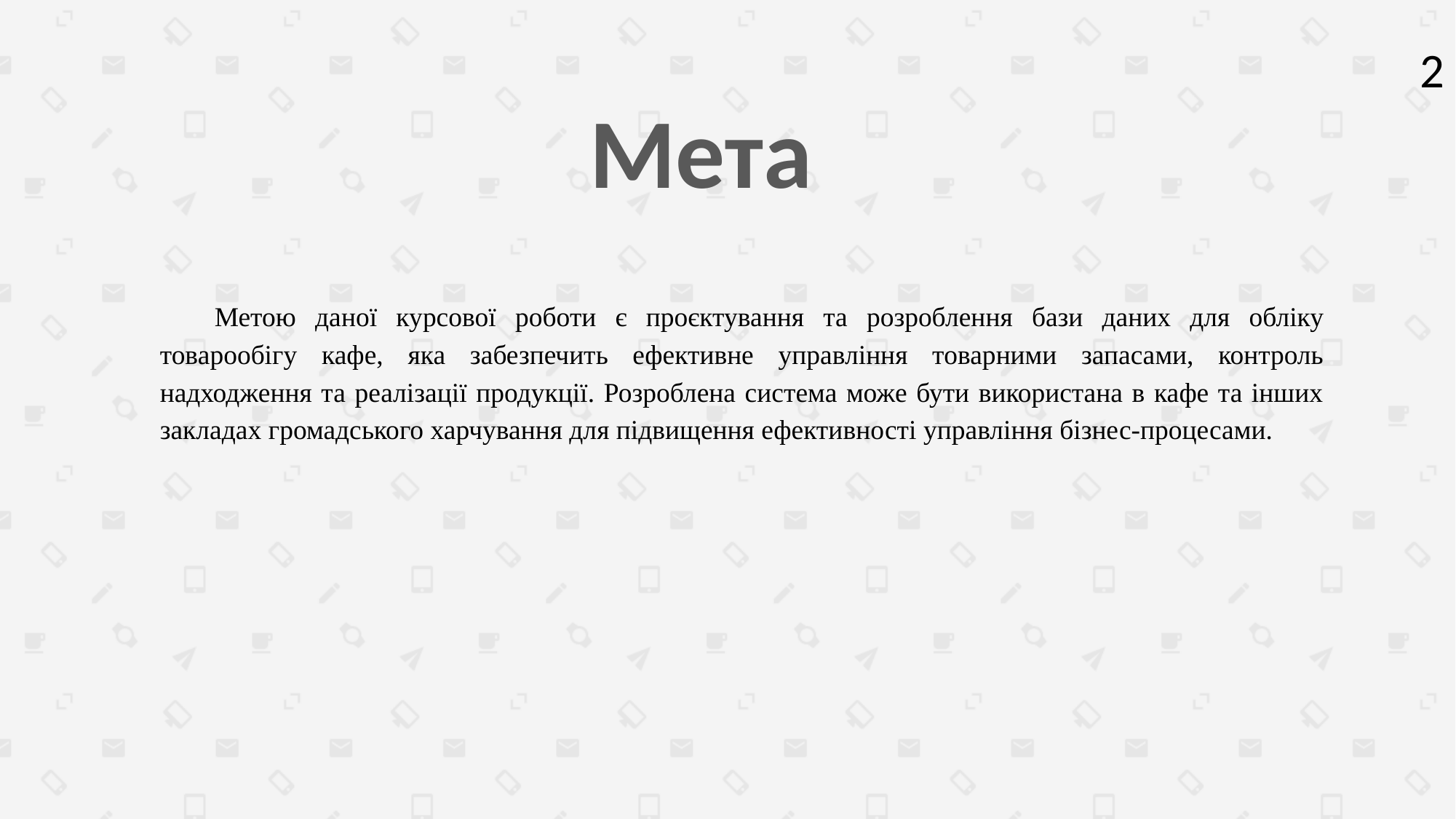

2
Мета
Метою даної курсової роботи є проєктування та розроблення бази даних для обліку товарообігу кафе, яка забезпечить ефективне управління товарними запасами, контроль надходження та реалізації продукції. Розроблена система може бути використана в кафе та інших закладах громадського харчування для підвищення ефективності управління бізнес-процесами.